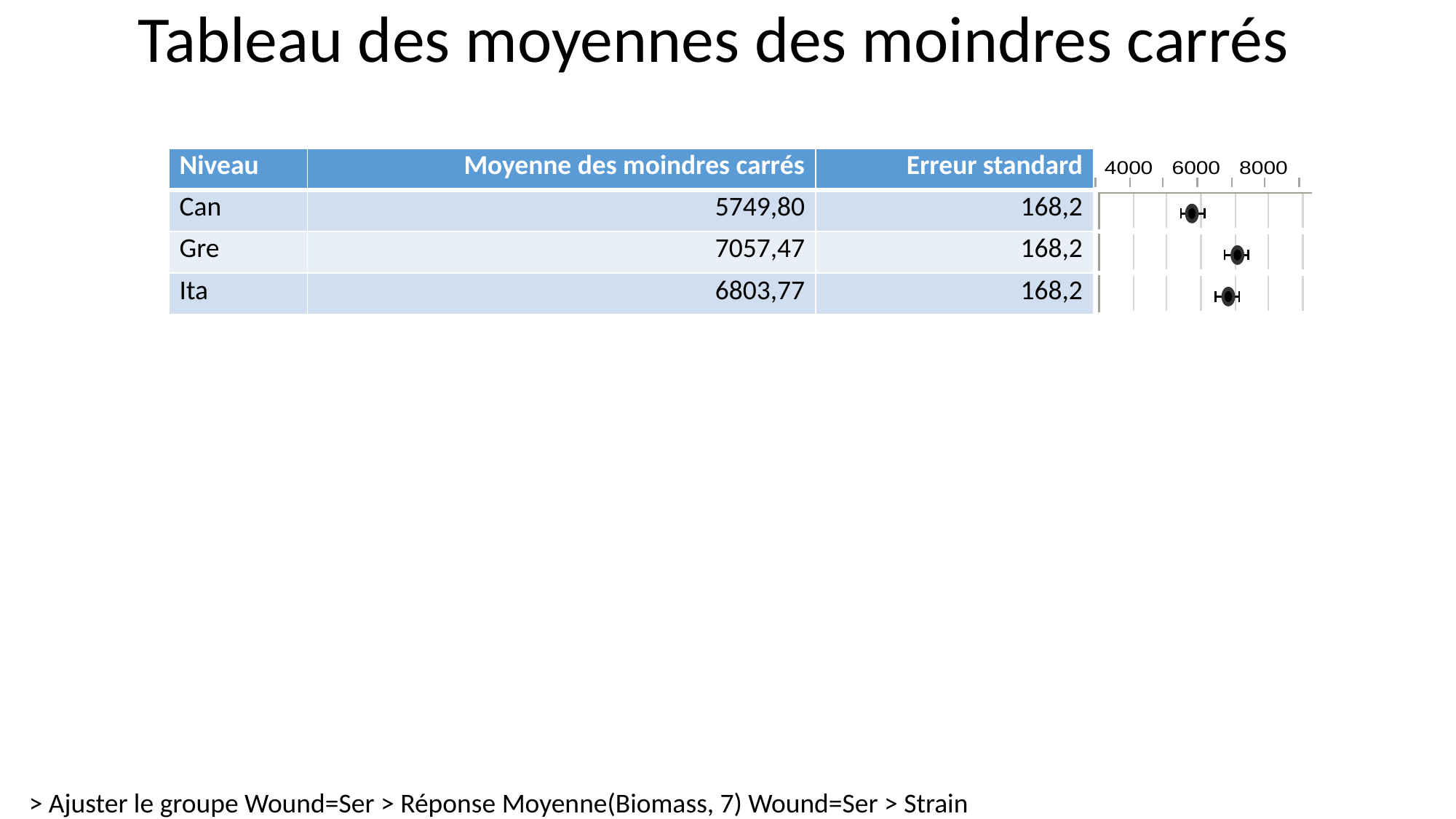

# Tableau des moyennes des moindres carrés
| Niveau | Moyenne des moindres carrés | Erreur standard |  |
| --- | --- | --- | --- |
| Can | 5749,80 | 168,2 |  |
| Gre | 7057,47 | 168,2 |  |
| Ita | 6803,77 | 168,2 |  |
> Ajuster le groupe Wound=Ser > Réponse Moyenne(Biomass, 7) Wound=Ser > Strain